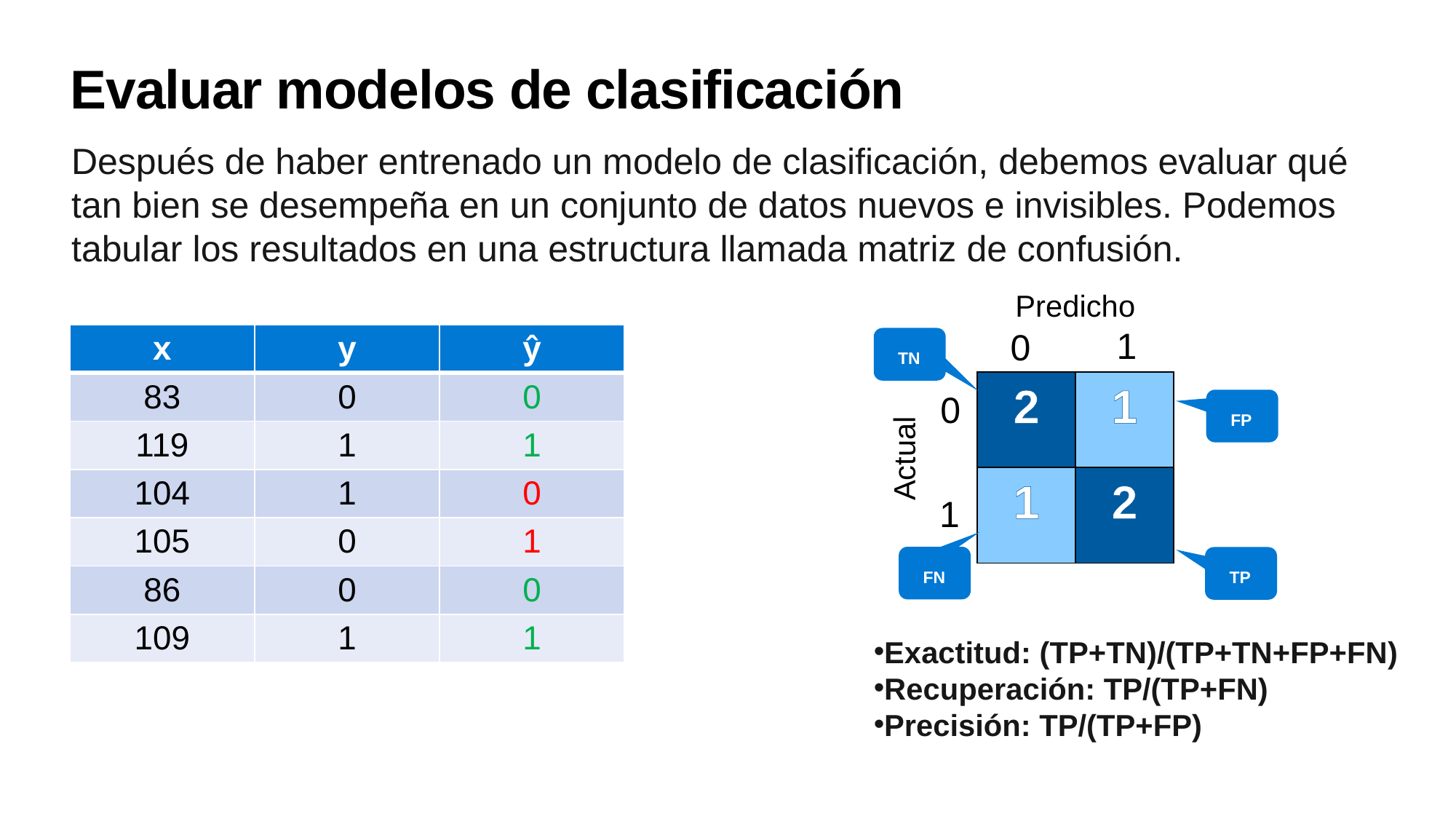

# Evaluar modelos de clasificación
Después de haber entrenado un modelo de clasificación, debemos evaluar qué tan bien se desempeña en un conjunto de datos nuevos e invisibles. Podemos tabular los resultados en una estructura llamada matriz de confusión.
Predicho
1
| x | y | ŷ |
| --- | --- | --- |
| 83 | 0 | 0 |
| 119 | 1 | 1 |
| 104 | 1 | 0 |
| 105 | 0 | 1 |
| 86 | 0 | 0 |
| 109 | 1 | 1 |
0
TN
| 2 | 1 |
| --- | --- |
| 1 | 2 |
0
FP
Actual
1
FN
TP
Exactitud: (TP+TN)/(TP+TN+FP+FN)
Recuperación: TP/(TP+FN)
Precisión: TP/(TP+FP)